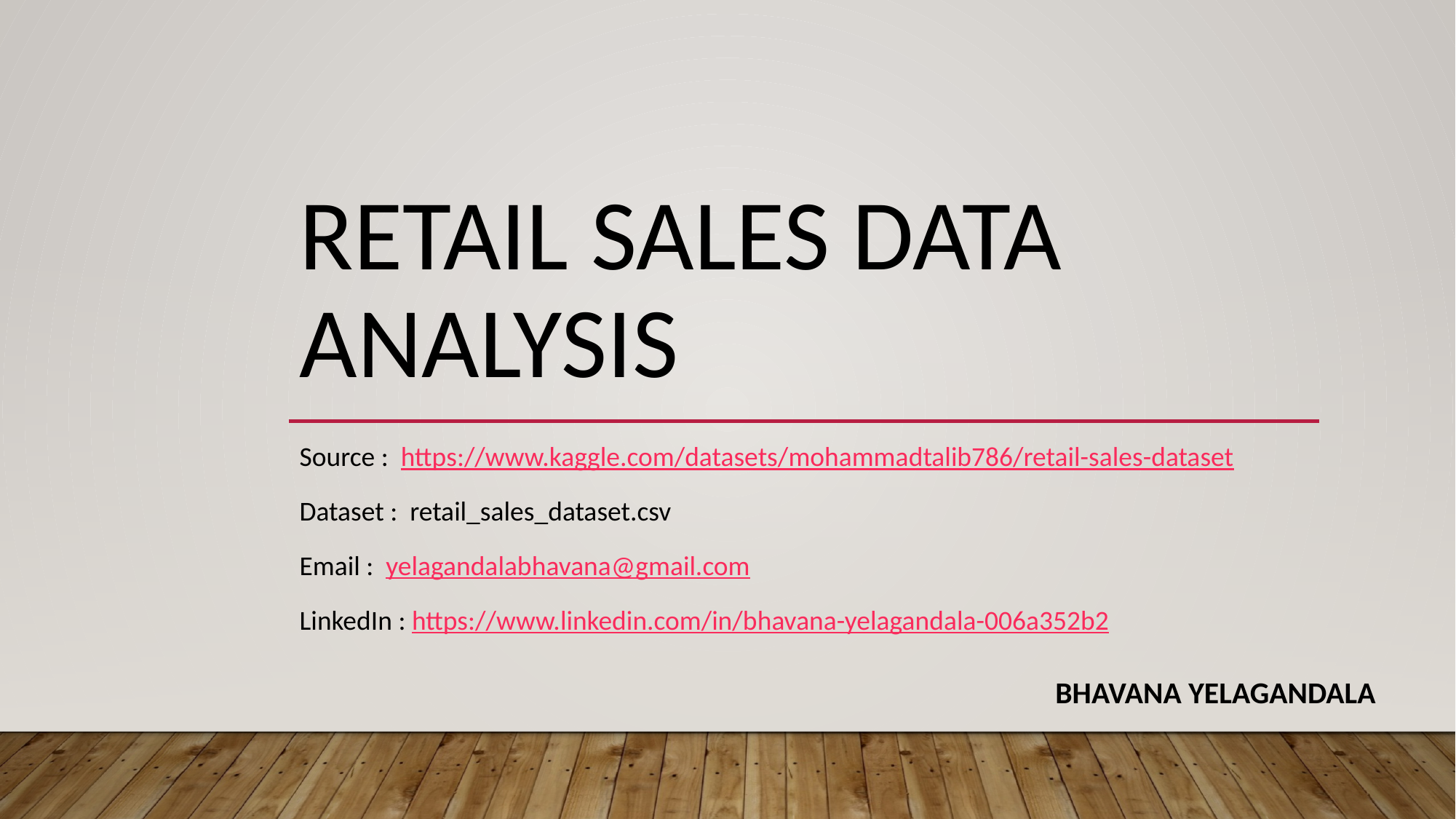

# Retail sales data analysis
Source :  https://www.kaggle.com/datasets/mohammadtalib786/retail-sales-dataset
Dataset :  retail_sales_dataset.csv
Email :  yelagandalabhavana@gmail.com
LinkedIn : https://www.linkedin.com/in/bhavana-yelagandala-006a352b2

BHAVANA YELAGANDALA